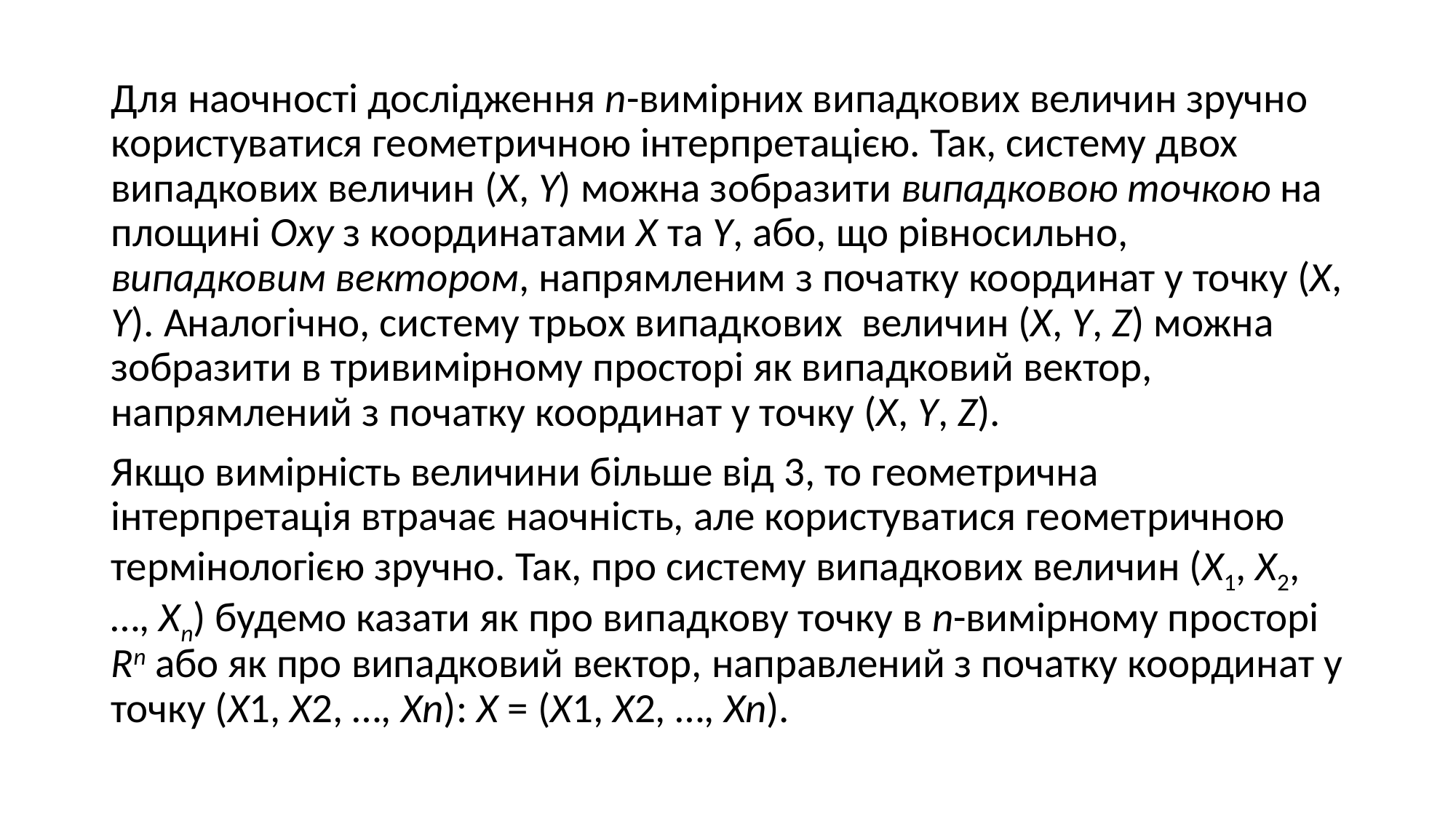

#
Для наочності дослідження n-вимірних випадкових величин зручно  користуватися геометричною інтерпретацією. Так, систему двох випадкових величин (Х, Y) можна зобразити випадковою точкою на площині Оху з координатами X та Y, або, що рівносильно, випадковим вектором, напрямленим з початку координат у точку (X, Y). Аналогічно, систему трьох випадкових  величин (Х, Y, Z) можна зобразити в тривимірному просторі як випадковий вектор, напрямлений з початку координат у точку (Х, Y, Z).
Якщо вимірність величини більше від 3, то геометрична інтерпретація втрачає наочність, але користуватися геометричною термінологією зручно. Так, про систему випадкових величин (Х1, Х2, …, Хn) будемо казати як про випадкову точку в n-вимірному просторі Rn або як про випадковий вектор, направлений з початку координат у точку (Х1, Х2, …, Хn): X = (Х1, Х2, …, Хn).